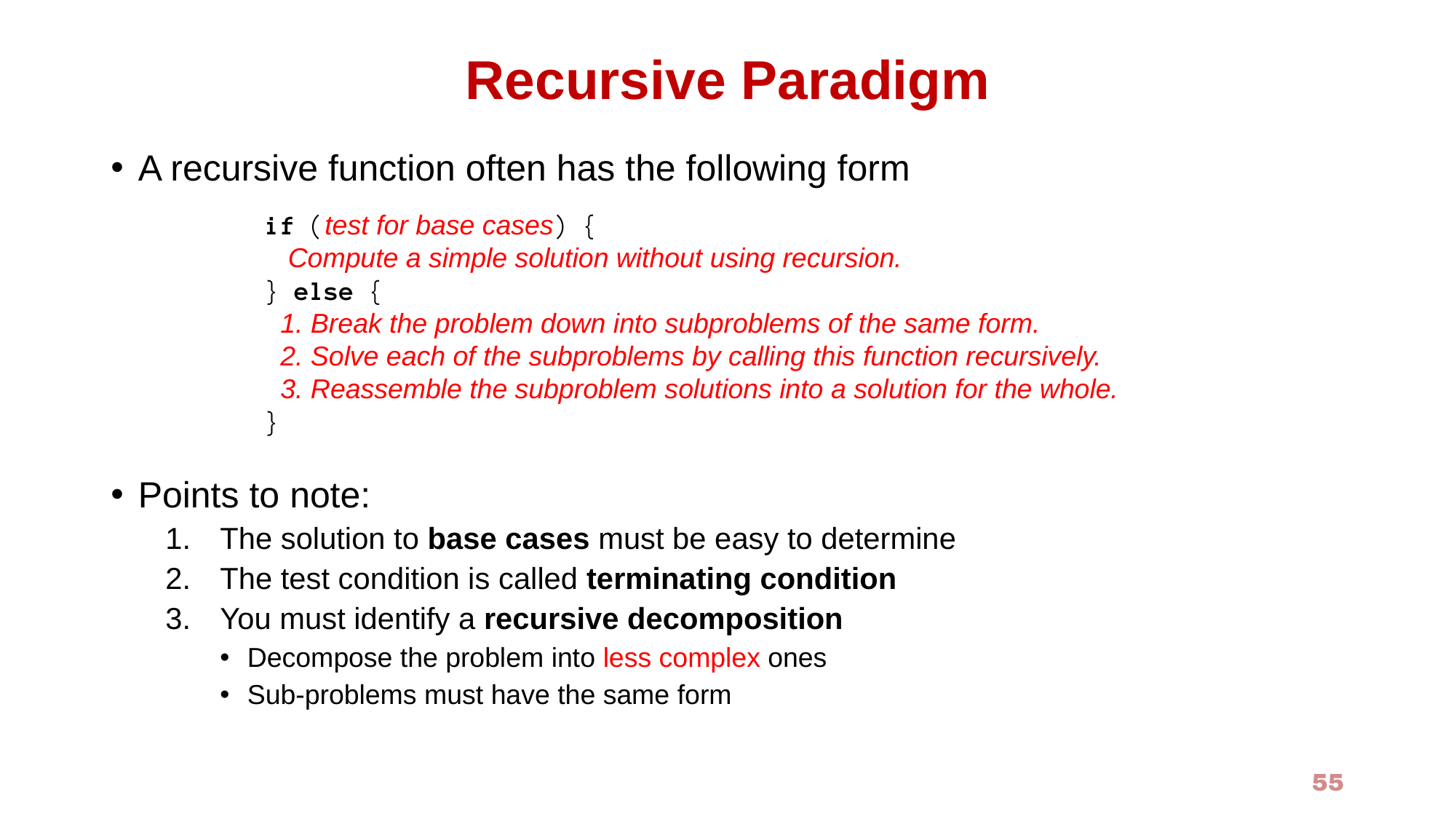

# Recursive Paradigm
A recursive function often has the following form

Points to note:
The solution to base cases must be easy to determine
The test condition is called terminating condition
You must identify a recursive decomposition
Decompose the problem into less complex ones
Sub-problems must have the same form
if (test for base cases) {
   Compute a simple solution without using recursion.
} else {
  1. Break the problem down into subproblems of the same form.
  2. Solve each of the subproblems by calling this function recursively.
  3. Reassemble the subproblem solutions into a solution for the whole.
}
55